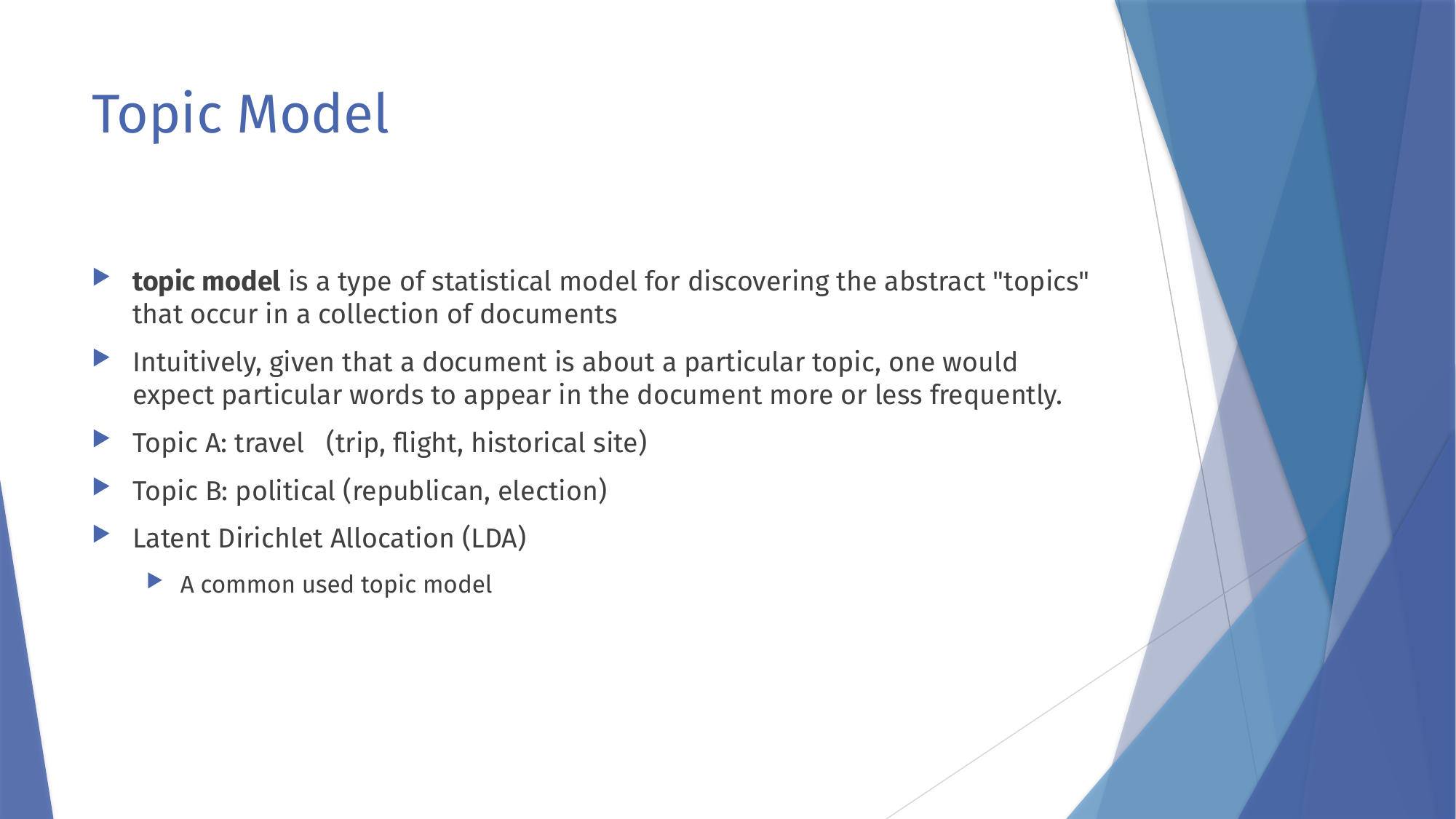

# Topic Model
topic model is a type of statistical model for discovering the abstract "topics" that occur in a collection of documents
Intuitively, given that a document is about a particular topic, one would expect particular words to appear in the document more or less frequently.
Topic A: travel   (trip, flight, historical site)
Topic B: political (republican, election)
Latent Dirichlet Allocation (LDA)
A common used topic model